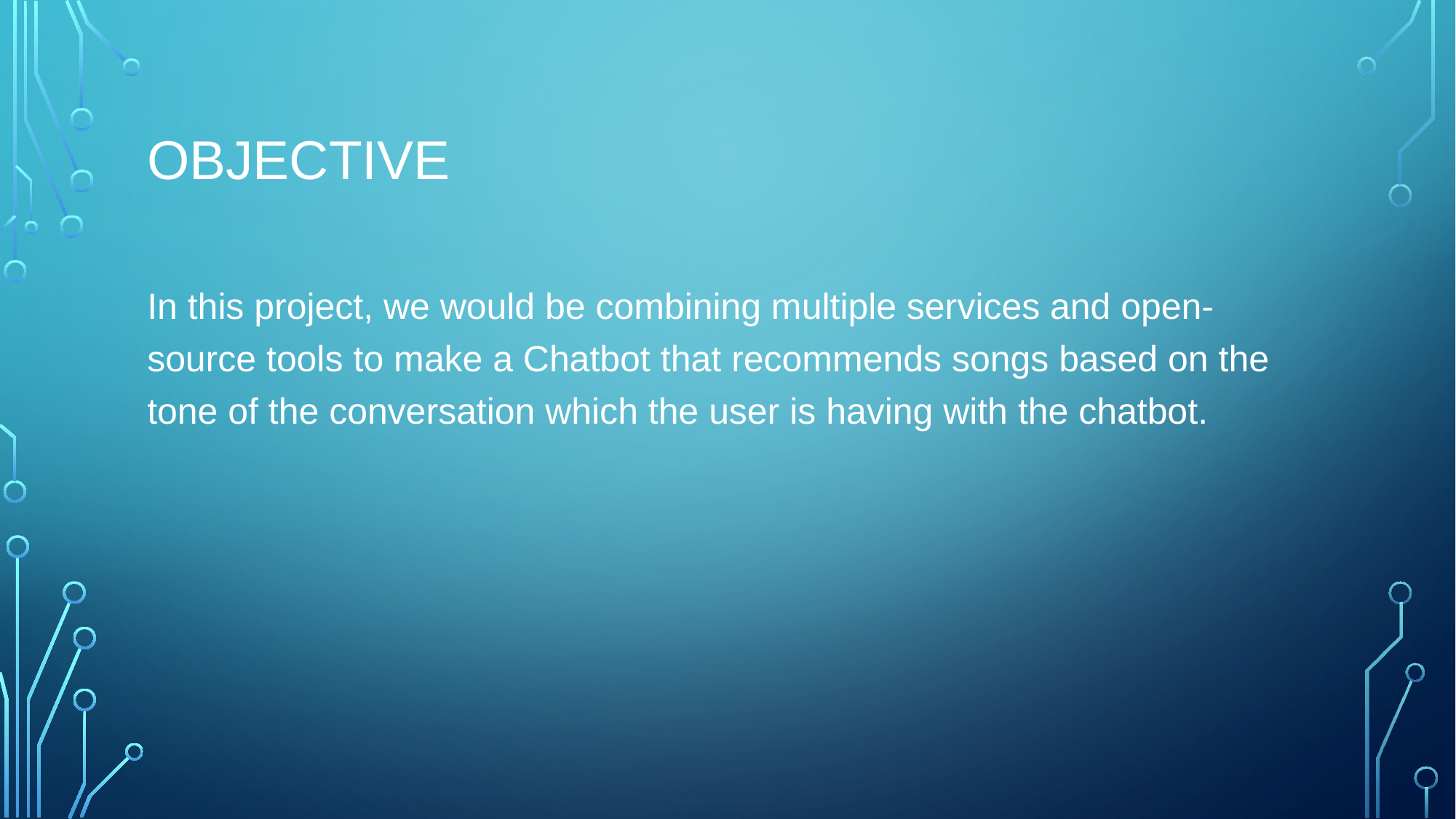

# Objective
In this project, we would be combining multiple services and open-source tools to make a Chatbot that recommends songs based on the tone of the conversation which the user is having with the chatbot.